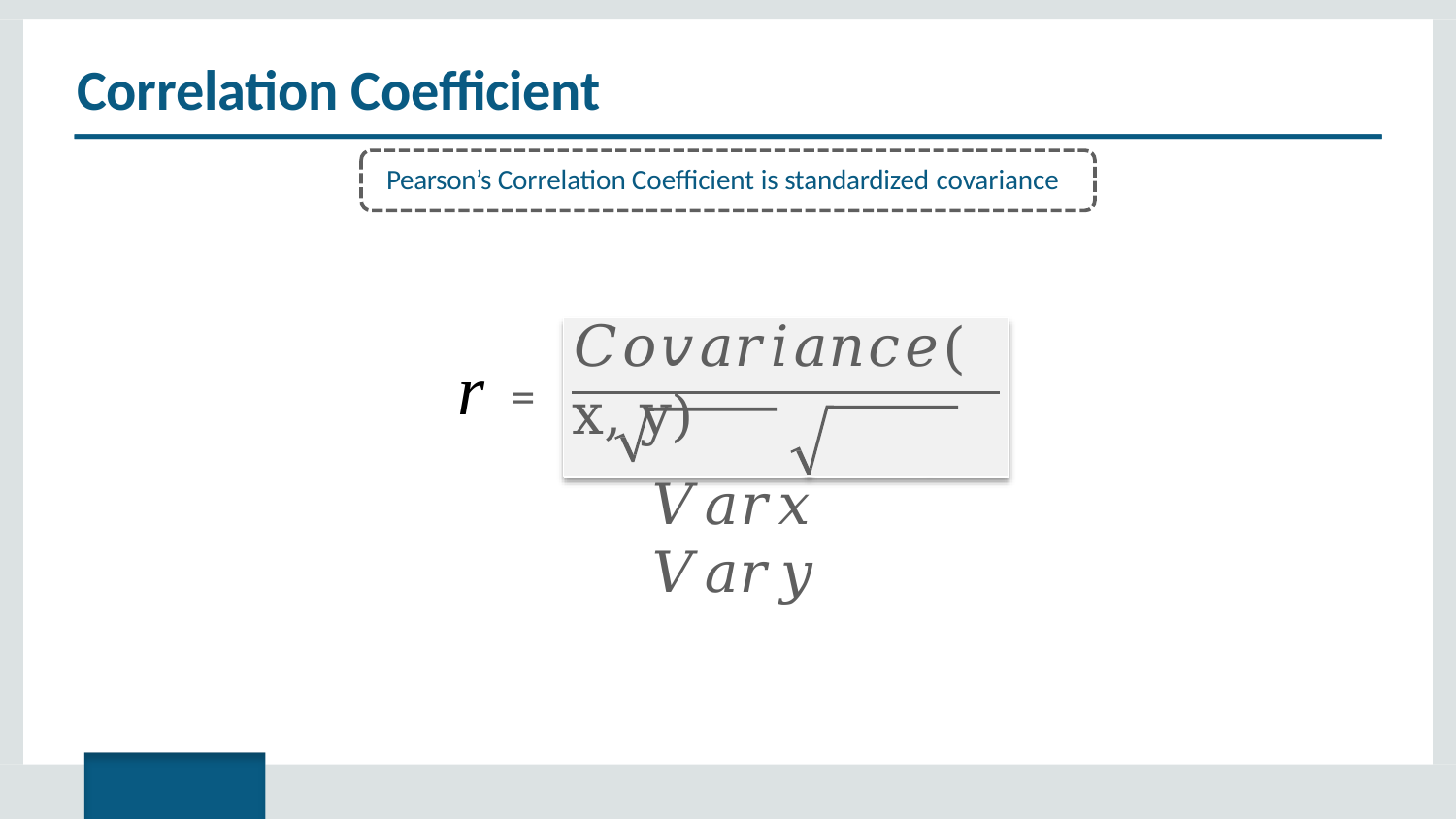

# Correlation Coefficient

Pearson’s Correlation Coefficient is standardized covariance
𝐶𝑜𝑣𝑎𝑟𝑖𝑎𝑛𝑐𝑒(x, y)
𝑉𝑎𝑟𝑥	𝑉𝑎𝑟𝑦

r
=